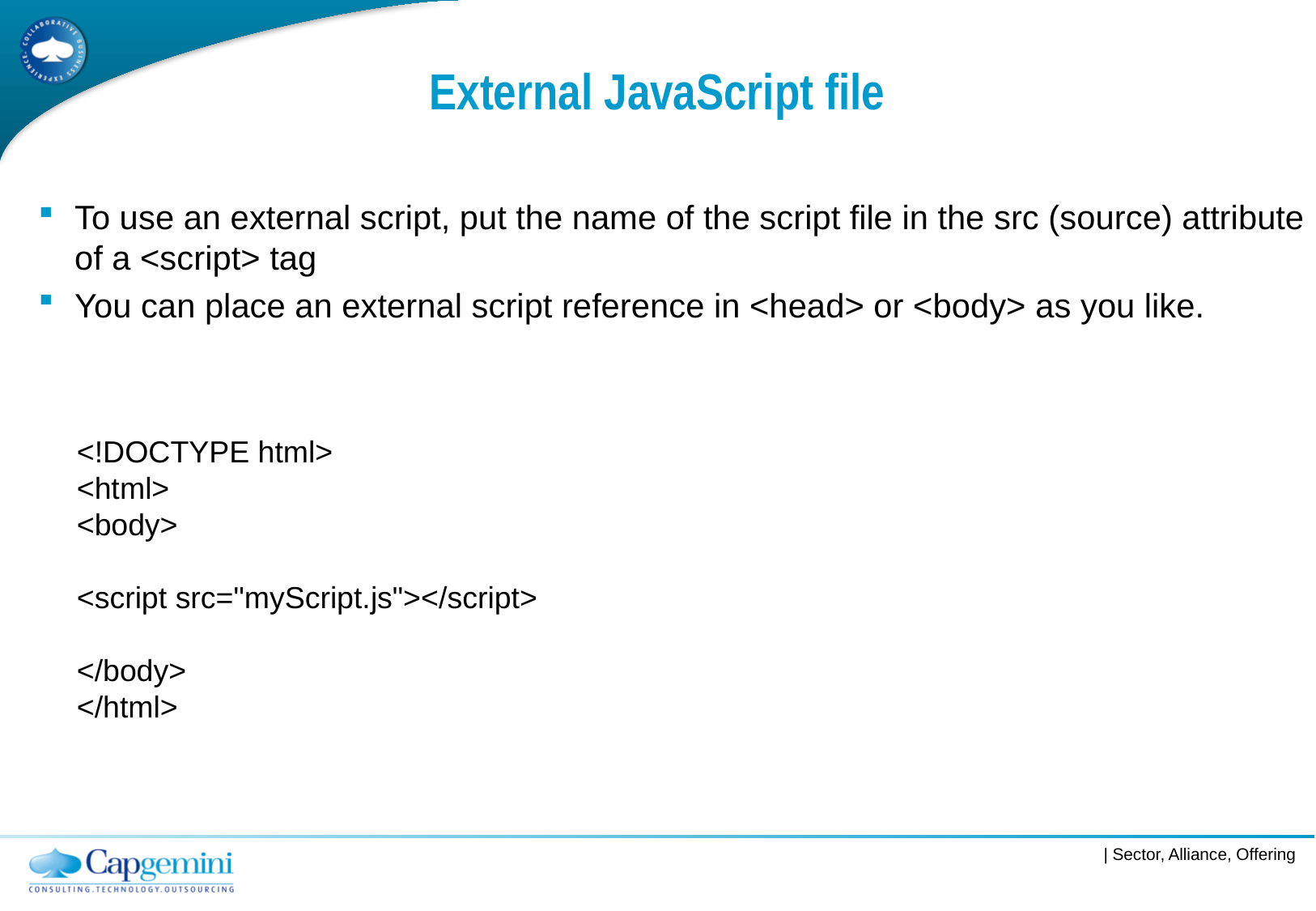

# External JavaScript file
To use an external script, put the name of the script file in the src (source) attribute of a <script> tag
You can place an external script reference in <head> or <body> as you like.
<!DOCTYPE html>
<html>
<body>
<script src="myScript.js"></script>
</body>
</html>